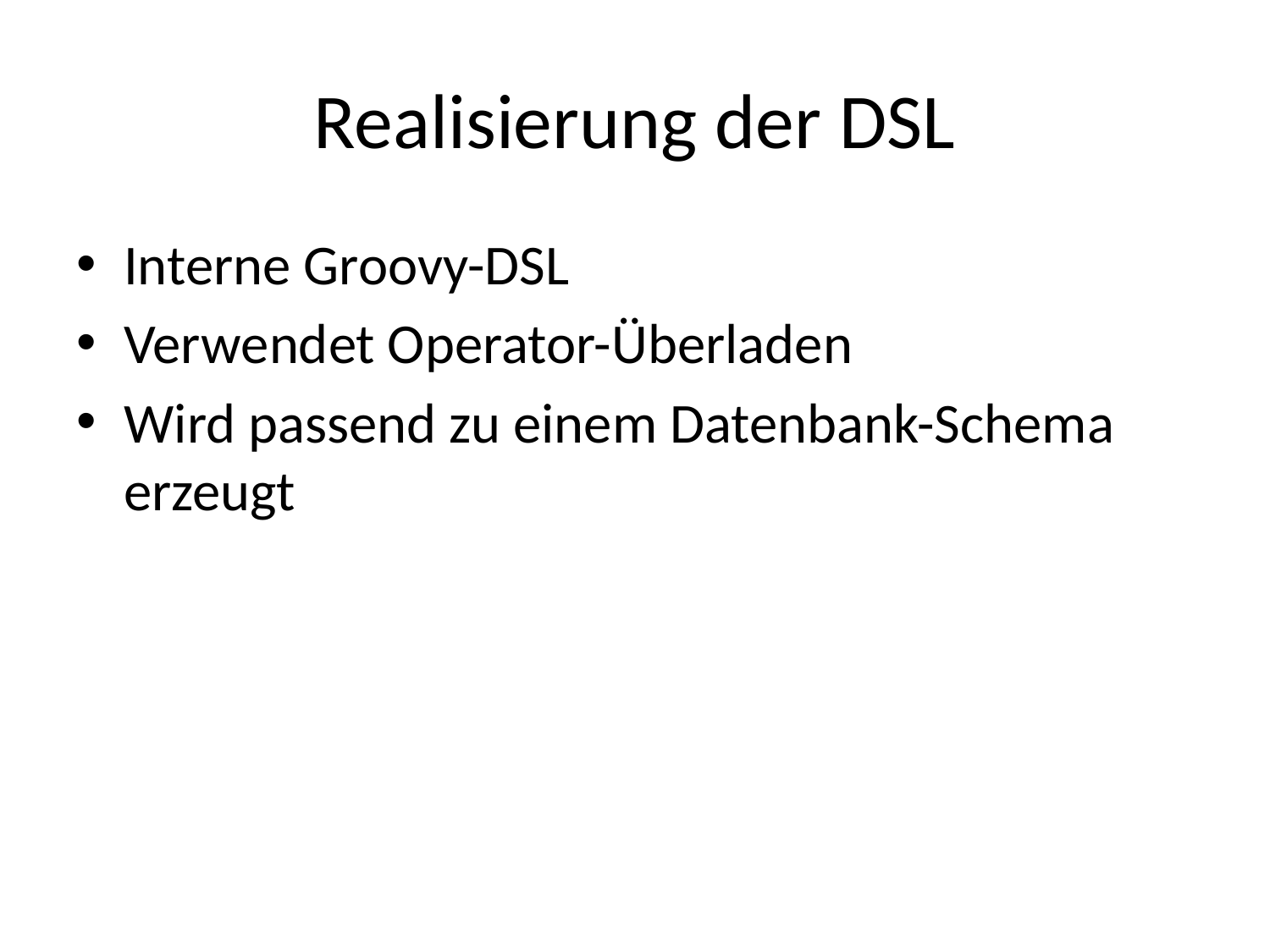

# Realisierung der DSL
Interne Groovy-DSL
Verwendet Operator-Überladen
Wird passend zu einem Datenbank-Schema erzeugt